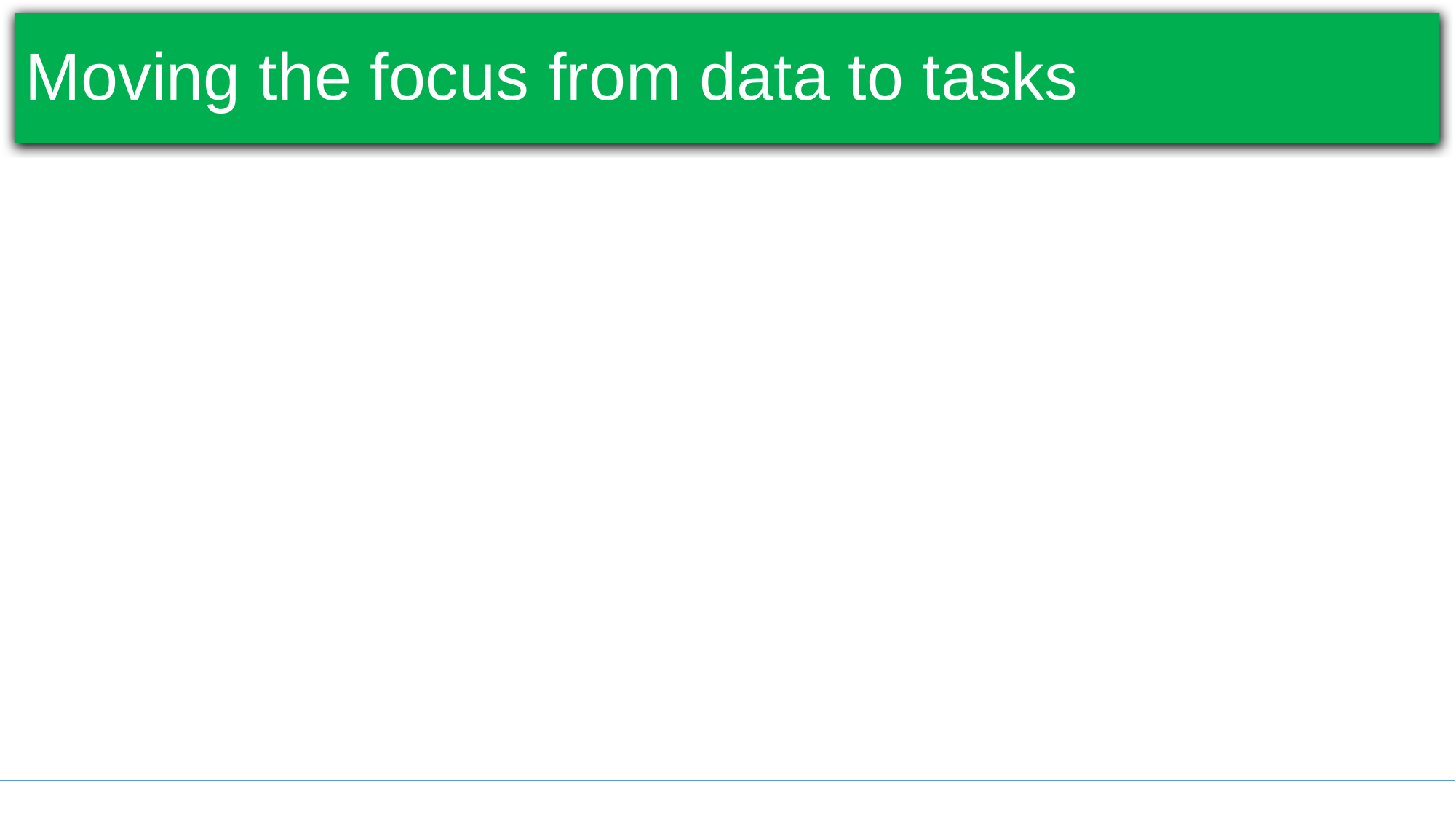

# Moving the focus from data to tasks